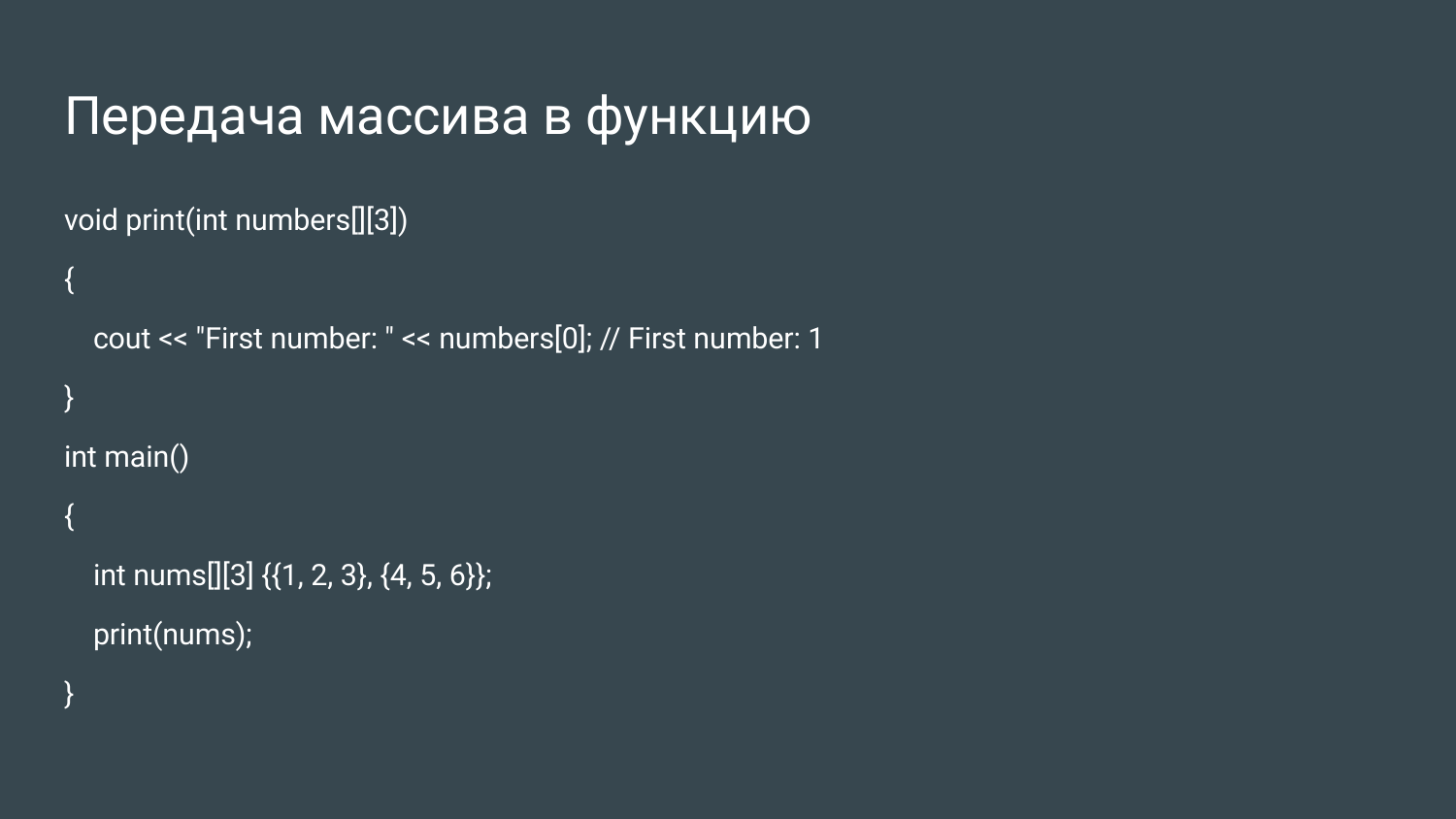

# Передача массива в функцию
void print(int numbers[][3])
{
    cout << "First number: " << numbers[0]; // First number: 1
}
int main()
{
    int nums[][3] {{1, 2, 3}, {4, 5, 6}};
    print(nums);
}